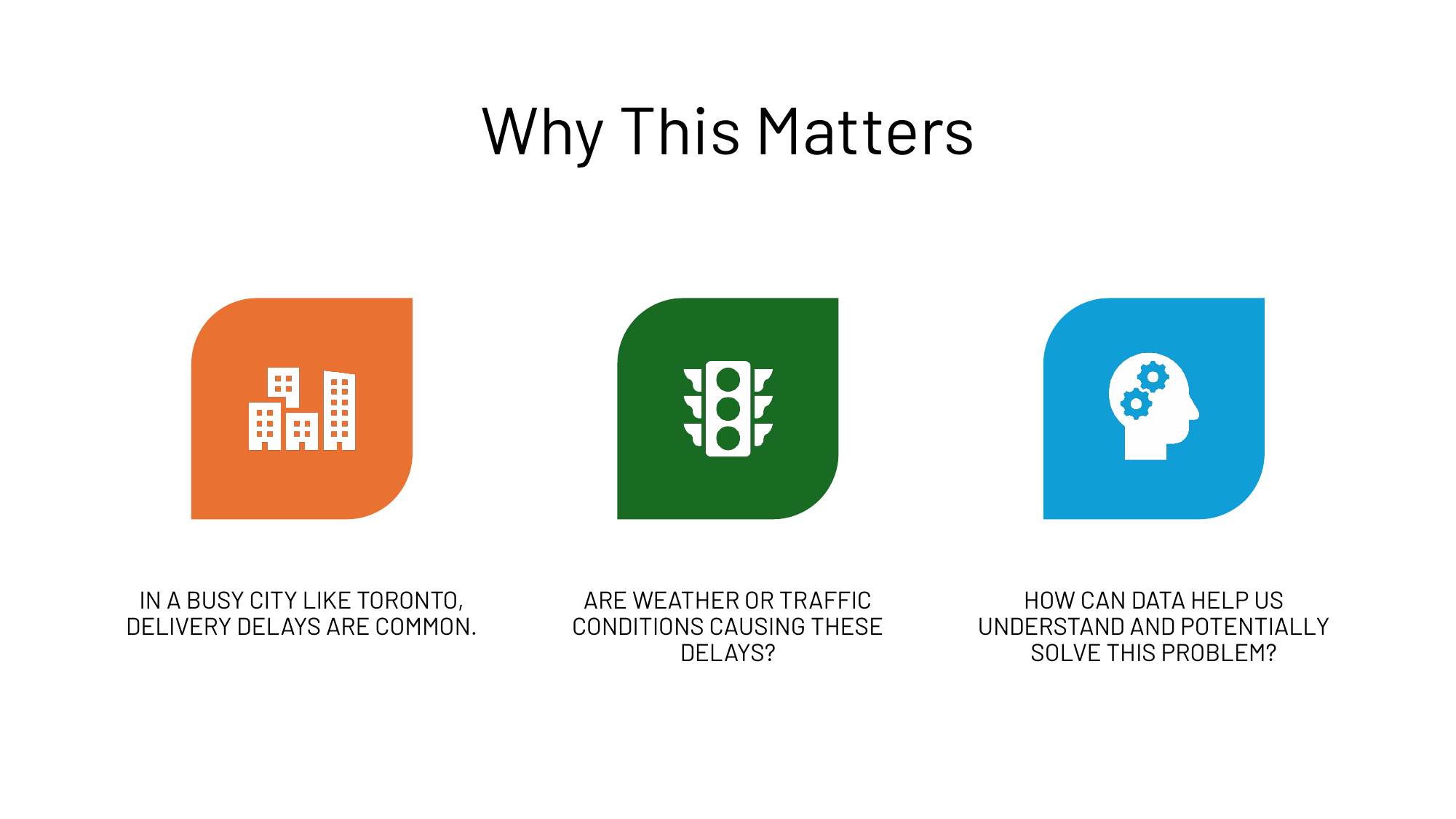

# Why This Matters
In a busy city like Toronto, delivery delays are common.
Are weather or traffic conditions causing these delays?
How can data help us understand and potentially solve this problem?